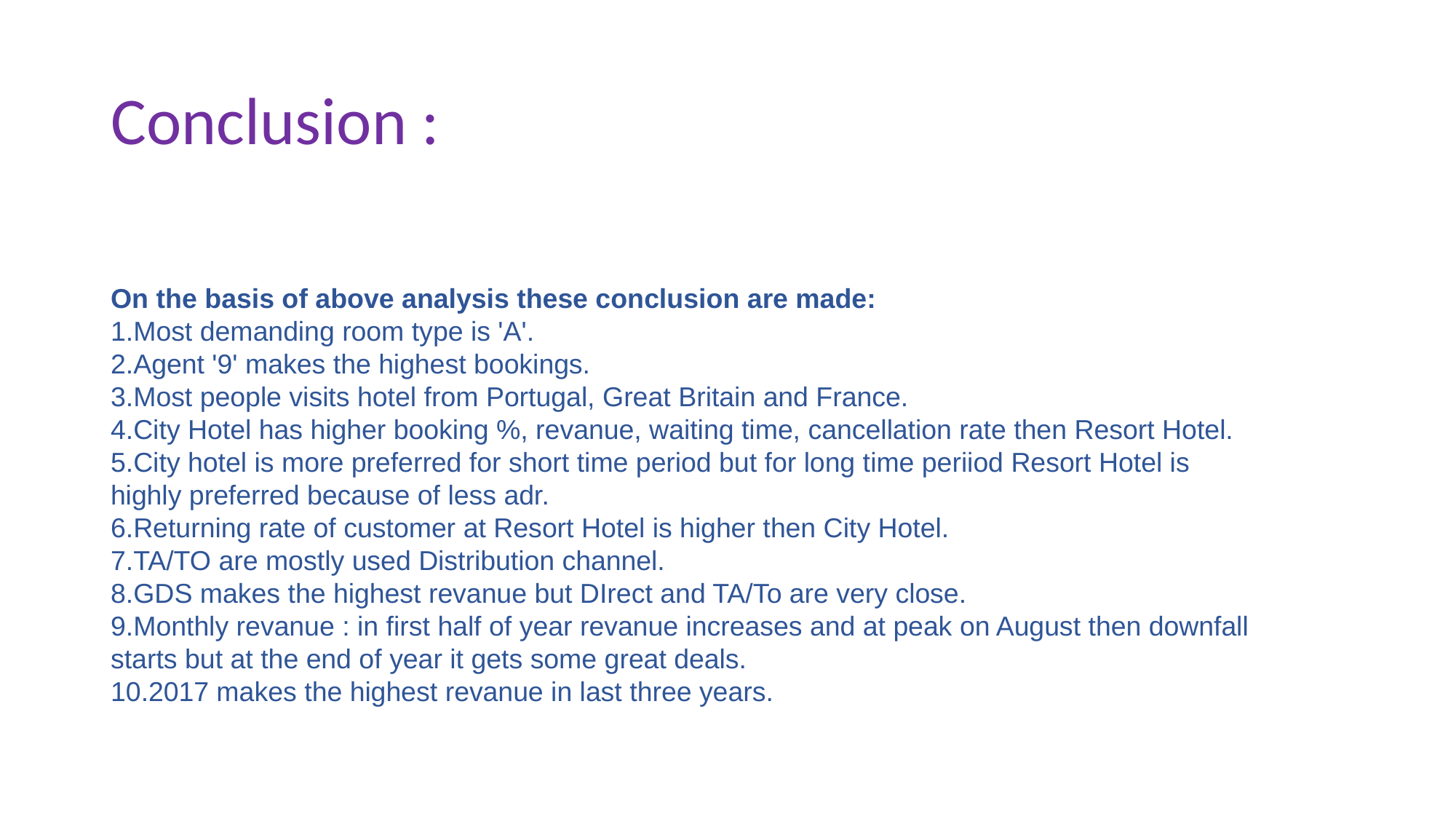

# Conclusion :
On the basis of above analysis these conclusion are made:
Most demanding room type is 'A'.
Agent '9' makes the highest bookings.
Most people visits hotel from Portugal, Great Britain and France.
City Hotel has higher booking %, revanue, waiting time, cancellation rate then Resort Hotel.
City hotel is more preferred for short time period but for long time periiod Resort Hotel is highly preferred because of less adr.
Returning rate of customer at Resort Hotel is higher then City Hotel.
TA/TO are mostly used Distribution channel.
GDS makes the highest revanue but DIrect and TA/To are very close.
Monthly revanue : in first half of year revanue increases and at peak on August then downfall starts but at the end of year it gets some great deals.
2017 makes the highest revanue in last three years.